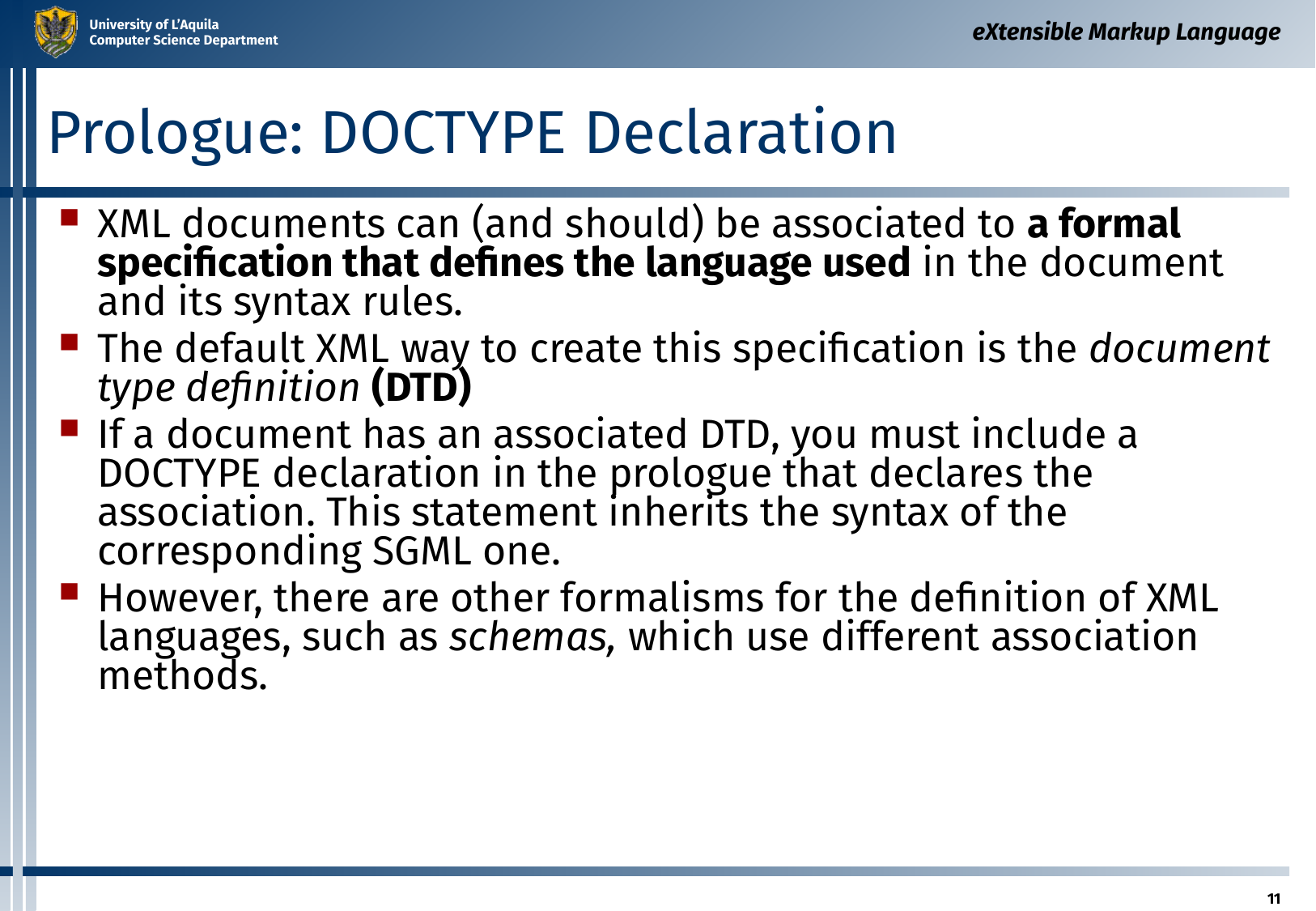

eXtensible Markup Language
# Prologue: DOCTYPE Declaration
XML documents can (and should) be associated to a formal specification that defines the language used in the document and its syntax rules.
The default XML way to create this specification is the document type definition (DTD)
If a document has an associated DTD, you must include a DOCTYPE declaration in the prologue that declares the association. This statement inherits the syntax of the corresponding SGML one.
However, there are other formalisms for the definition of XML languages, such as schemas, which use different association  methods.
11